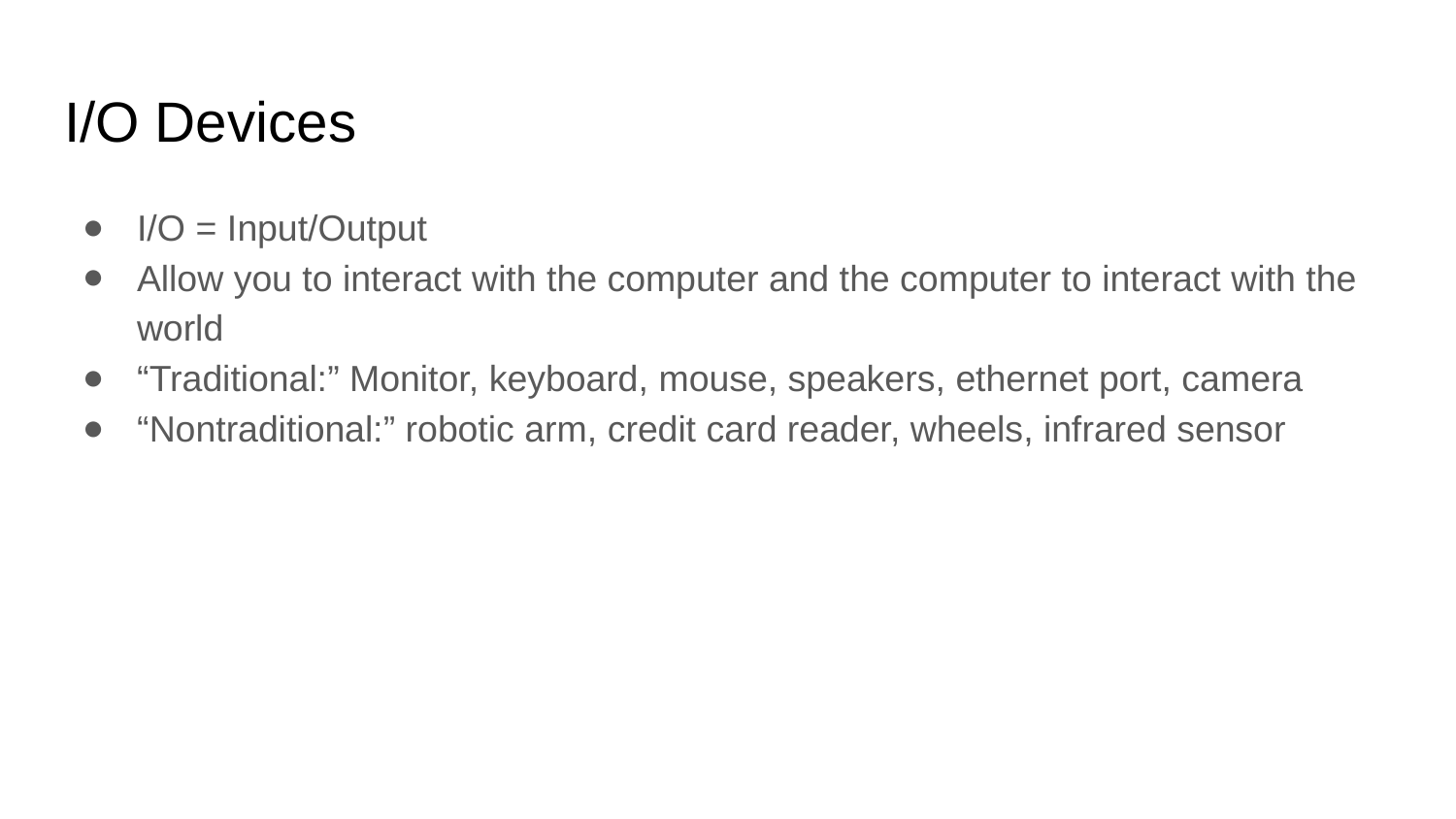

# I/O Devices
I/O = Input/Output
Allow you to interact with the computer and the computer to interact with the world
“Traditional:” Monitor, keyboard, mouse, speakers, ethernet port, camera
“Nontraditional:” robotic arm, credit card reader, wheels, infrared sensor